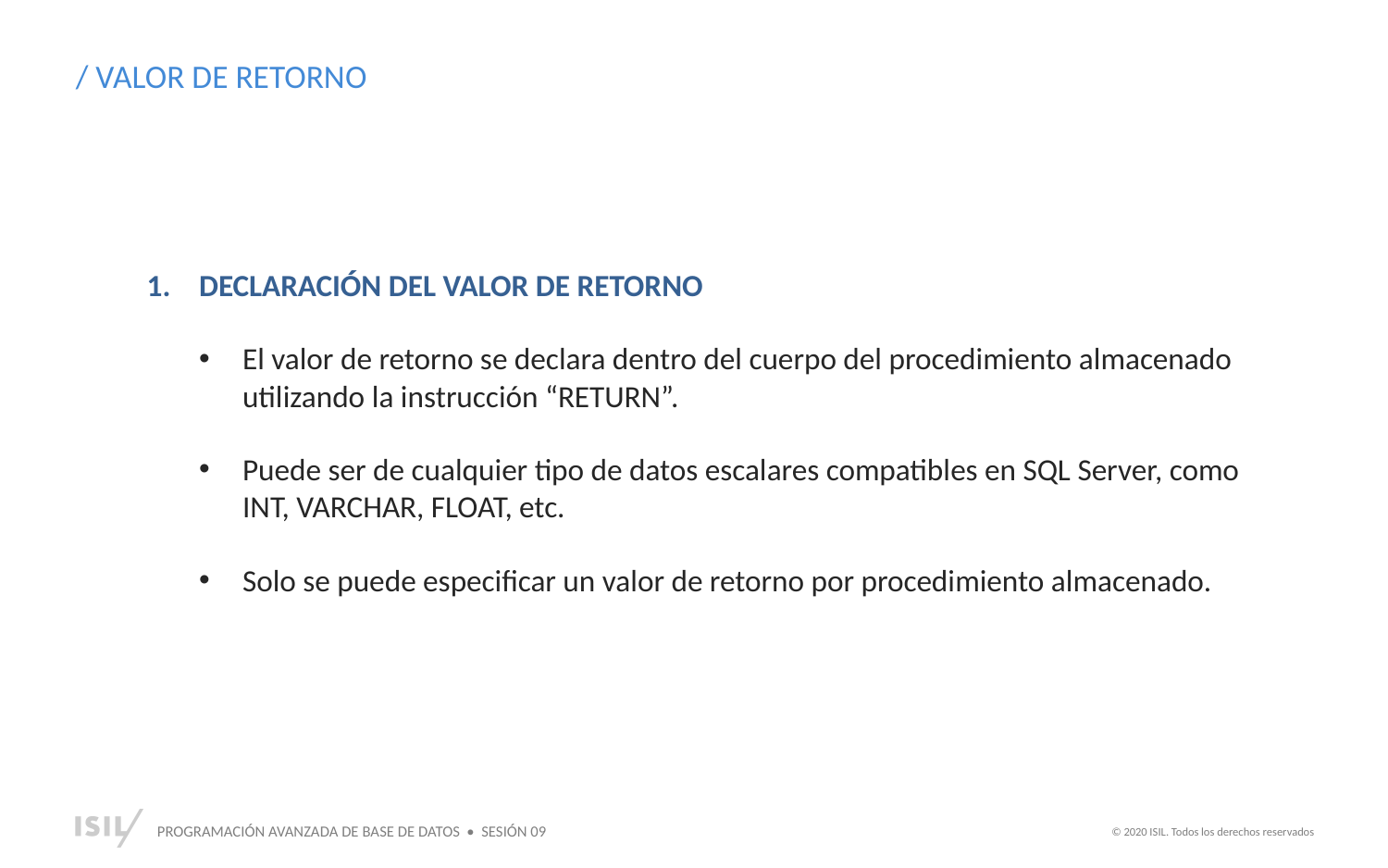

/ VALOR DE RETORNO
DECLARACIÓN DEL VALOR DE RETORNO

El valor de retorno se declara dentro del cuerpo del procedimiento almacenado utilizando la instrucción “RETURN”.

Puede ser de cualquier tipo de datos escalares compatibles en SQL Server, como INT, VARCHAR, FLOAT, etc.

Solo se puede especificar un valor de retorno por procedimiento almacenado.